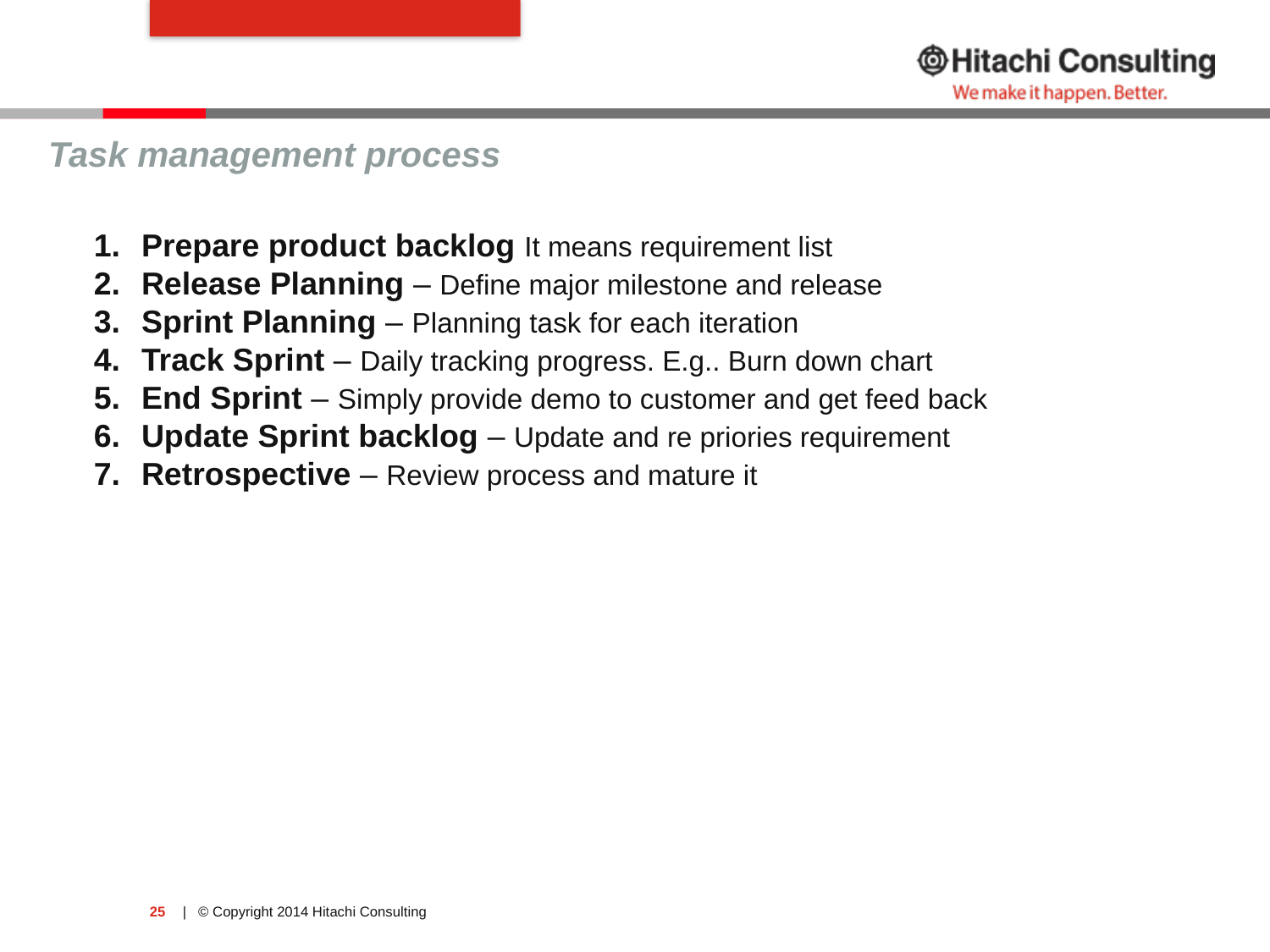

#
Task management process
Prepare product backlog It means requirement list
Release Planning – Define major milestone and release
Sprint Planning – Planning task for each iteration
Track Sprint – Daily tracking progress. E.g.. Burn down chart
End Sprint – Simply provide demo to customer and get feed back
Update Sprint backlog – Update and re priories requirement
Retrospective – Review process and mature it